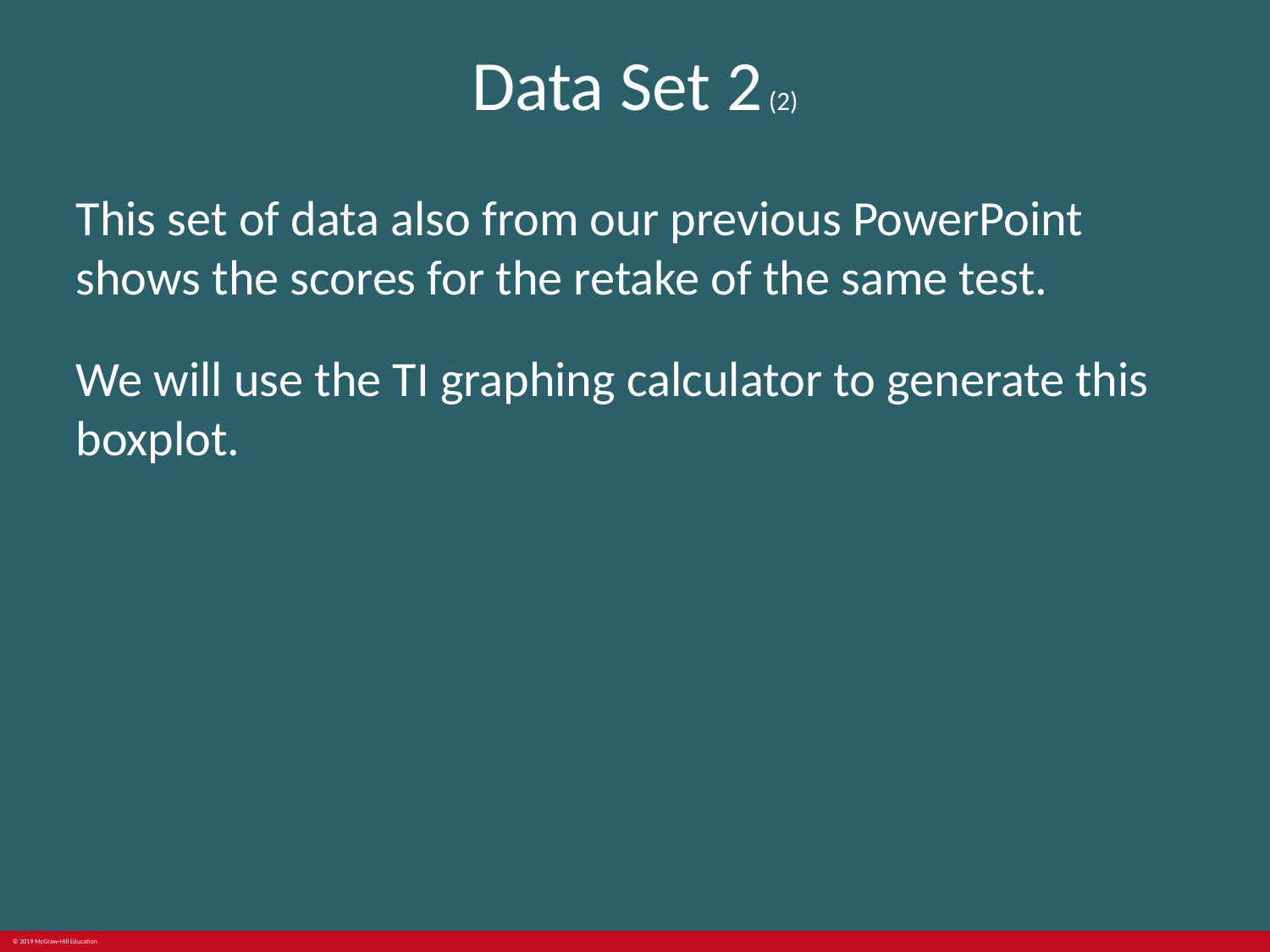

# Data Set 2 (2)
This set of data also from our previous PowerPoint shows the scores for the retake of the same test.
We will use the TI graphing calculator to generate this boxplot.